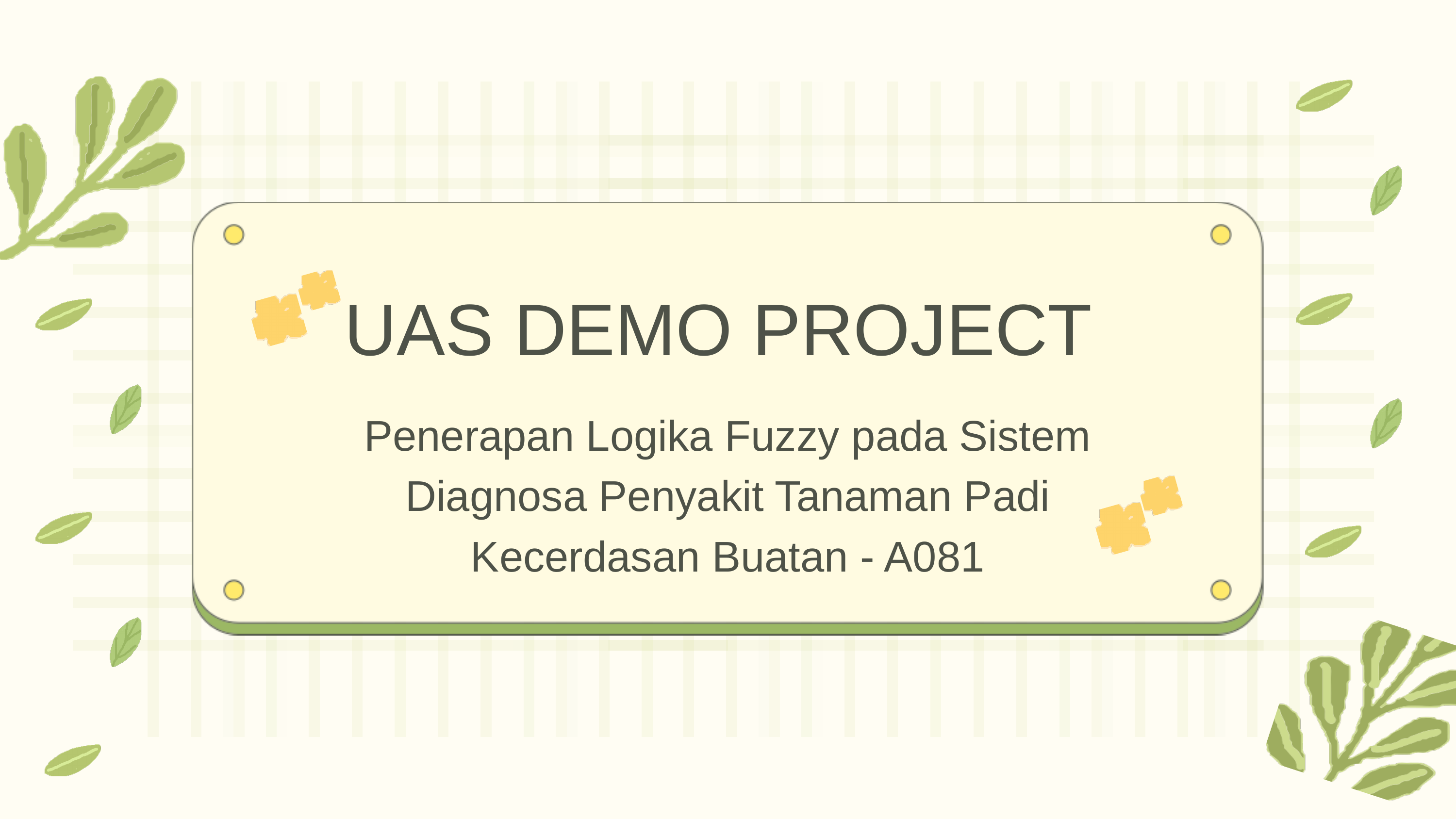

UAS DEMO PROJECT

Penerapan Logika Fuzzy pada Sistem Diagnosa Penyakit Tanaman Padi
Kecerdasan Buatan - A081